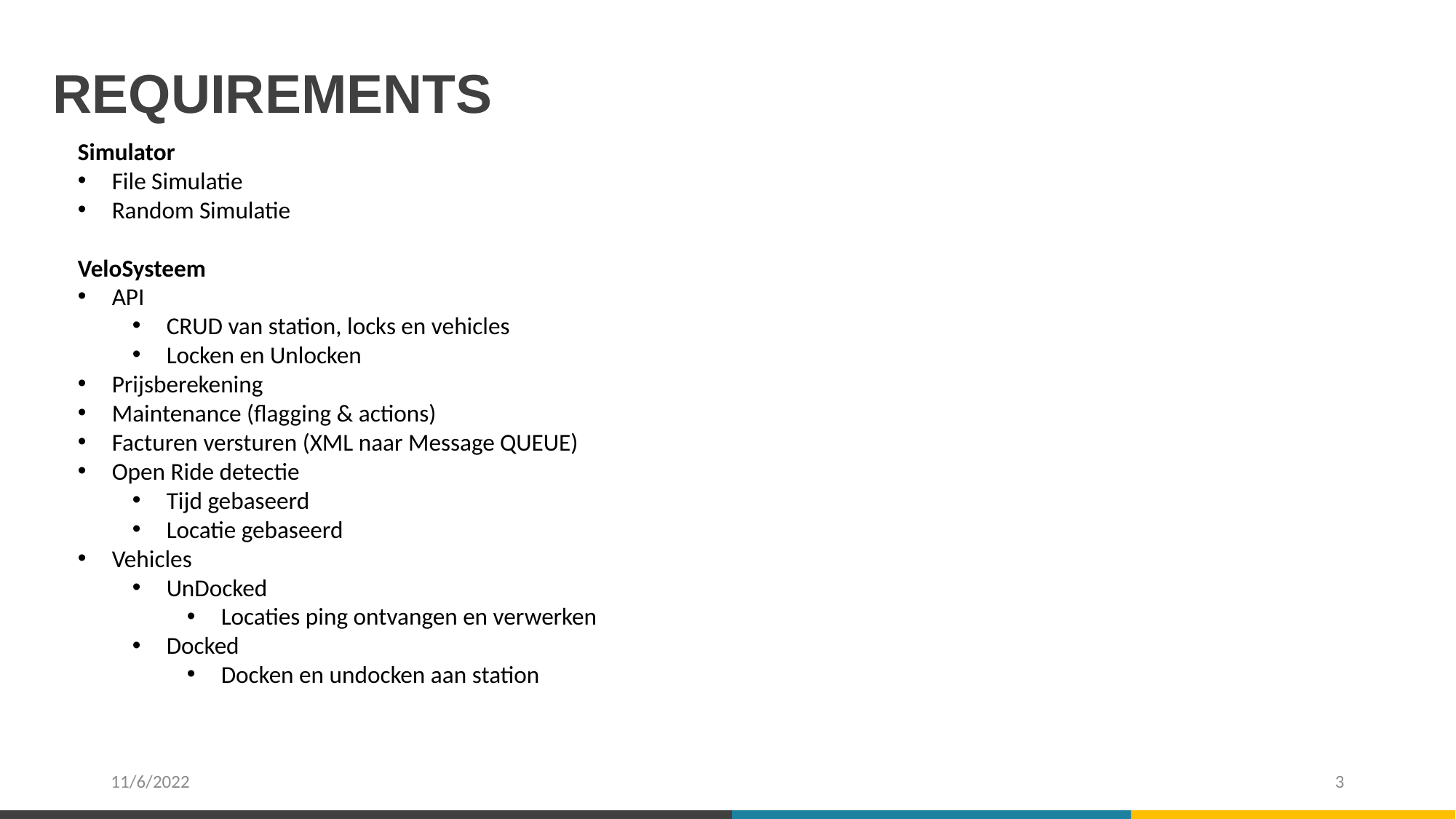

REQUIREMENTS
Simulator
File Simulatie
Random Simulatie

VeloSysteem
API
CRUD van station, locks en vehicles
Locken en Unlocken
Prijsberekening
Maintenance (flagging & actions)
Facturen versturen (XML naar Message QUEUE)
Open Ride detectie
Tijd gebaseerd
Locatie gebaseerd
Vehicles
UnDocked
Locaties ping ontvangen en verwerken
Docked
Docken en undocken aan station

11/6/2022
3